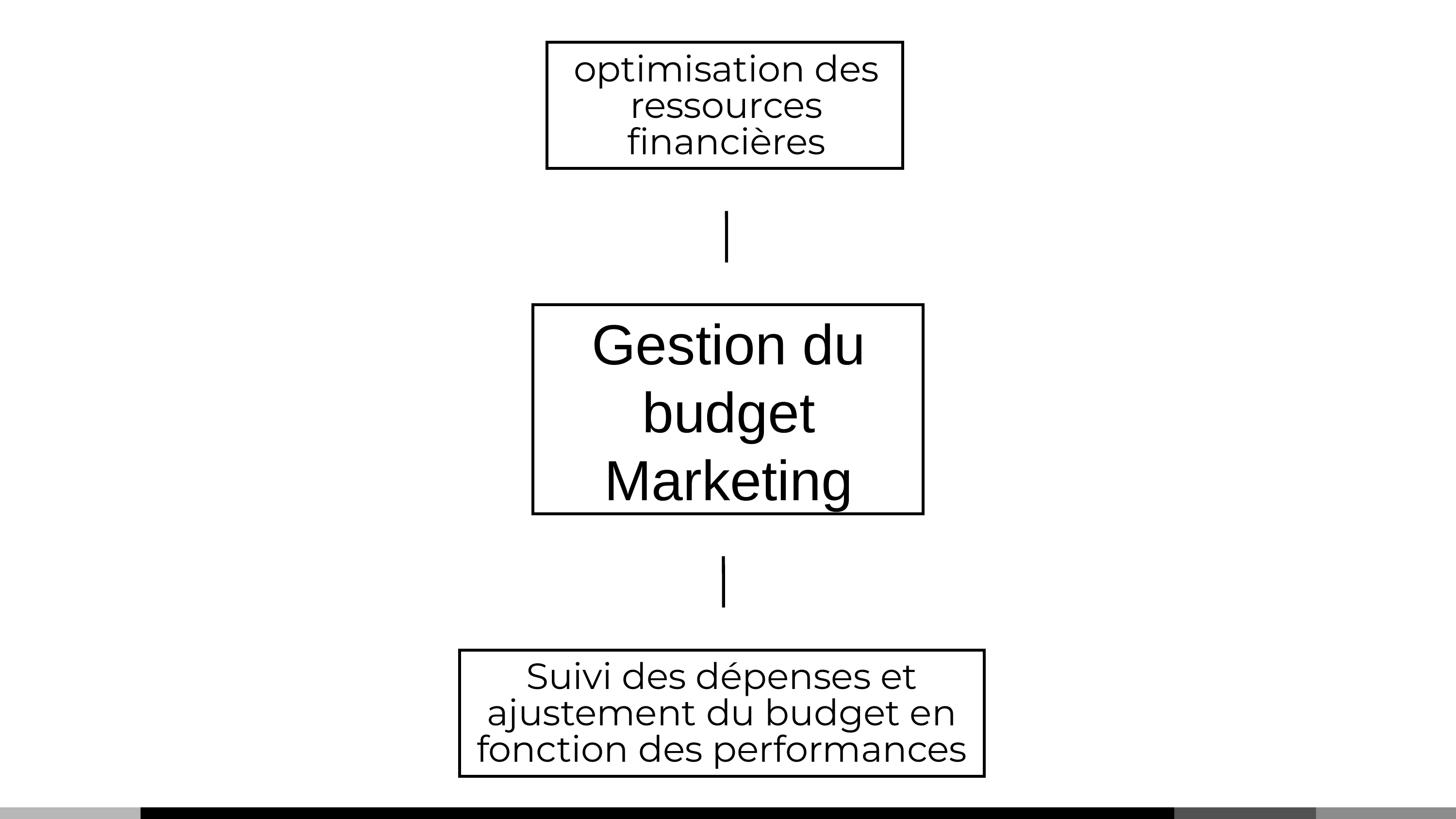

optimisation des ressources financières

Gestion du budget Marketing

Suivi des dépenses et ajustement du budget en fonction des performances